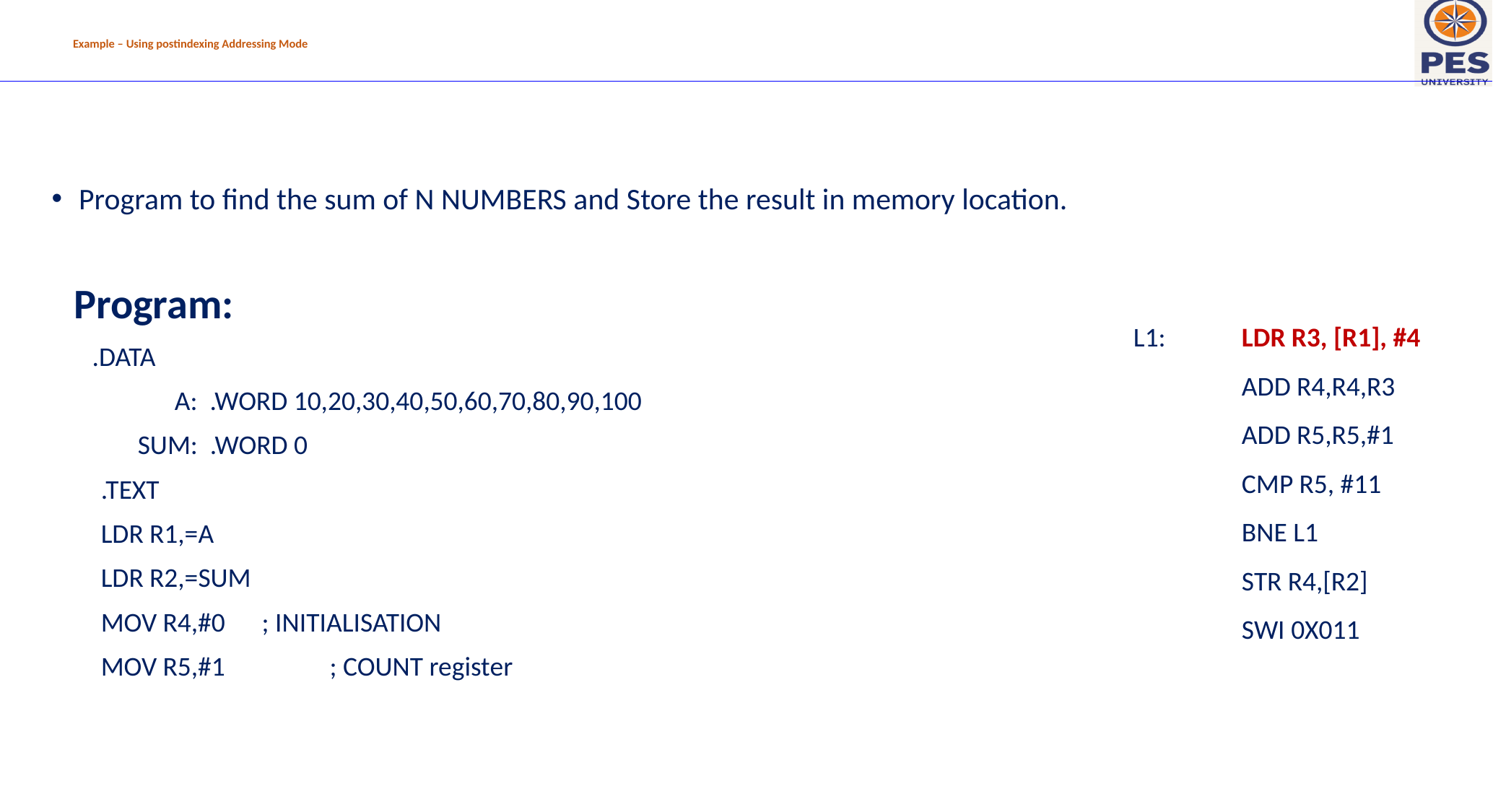

Example – Using postindexing Addressing Mode
Program to find the sum of N NUMBERS and Store the result in memory location.
Program:
   .DATA
	            A:  .WORD 10,20,30,40,50,60,70,80,90,100
	      SUM:  .WORD 0
	.TEXT
	LDR R1,=A
	LDR R2,=SUM
	MOV R4,#0      ; INITIALISATION
	MOV R5,#1	  ; COUNT register

L1:	LDR R3, [R1], #4
	ADD R4,R4,R3
	ADD R5,R5,#1
	CMP R5, #11
	BNE L1
	STR R4,[R2]
	SWI 0X011